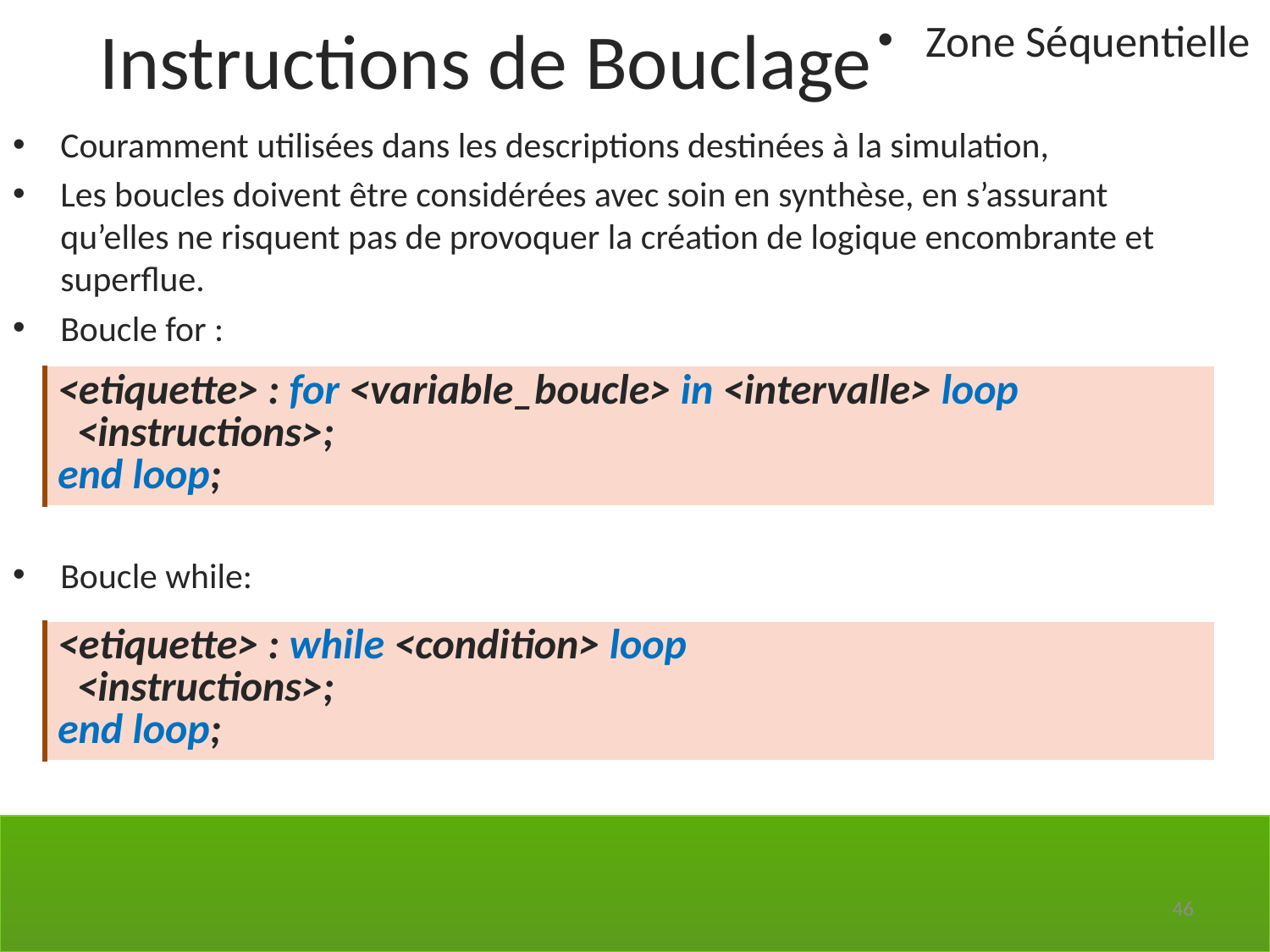

Instructions de Bouclage
Zone Séquentielle
Couramment utilisées dans les descriptions destinées à la simulation,
Les boucles doivent être considérées avec soin en synthèse, en s’assurant qu’elles ne risquent pas de provoquer la création de logique encombrante et superflue.
Boucle for :

Boucle while:

| <etiquette> : for <variable\_boucle> in <intervalle> loop <instructions>; end loop; |
| --- |
| <etiquette> : while <condition> loop <instructions>; end loop; |
| --- |
46